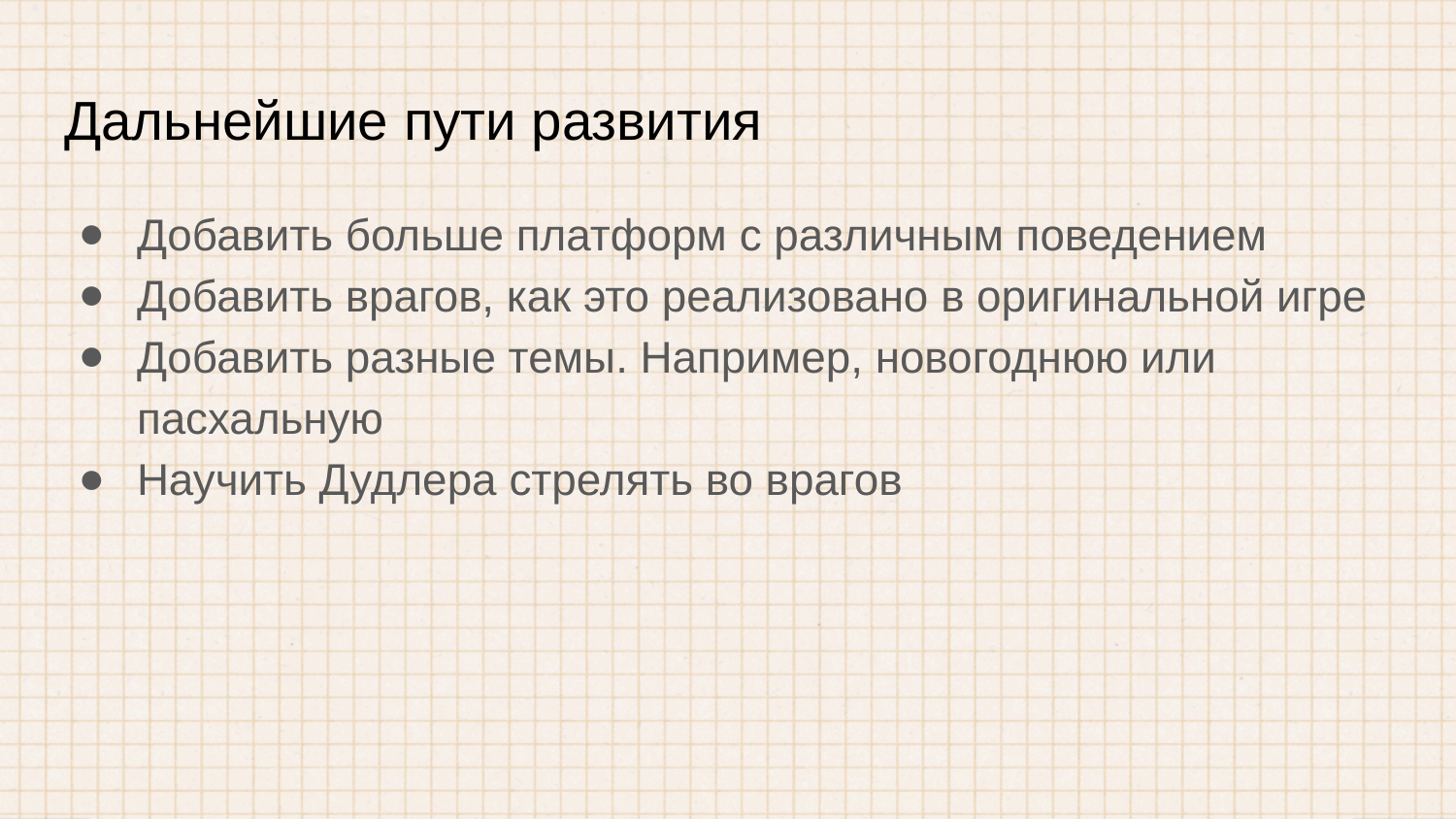

# Дальнейшие пути развития
Добавить больше платформ с различным поведением
Добавить врагов, как это реализовано в оригинальной игре
Добавить разные темы. Например, новогоднюю или пасхальную
Научить Дудлера стрелять во врагов